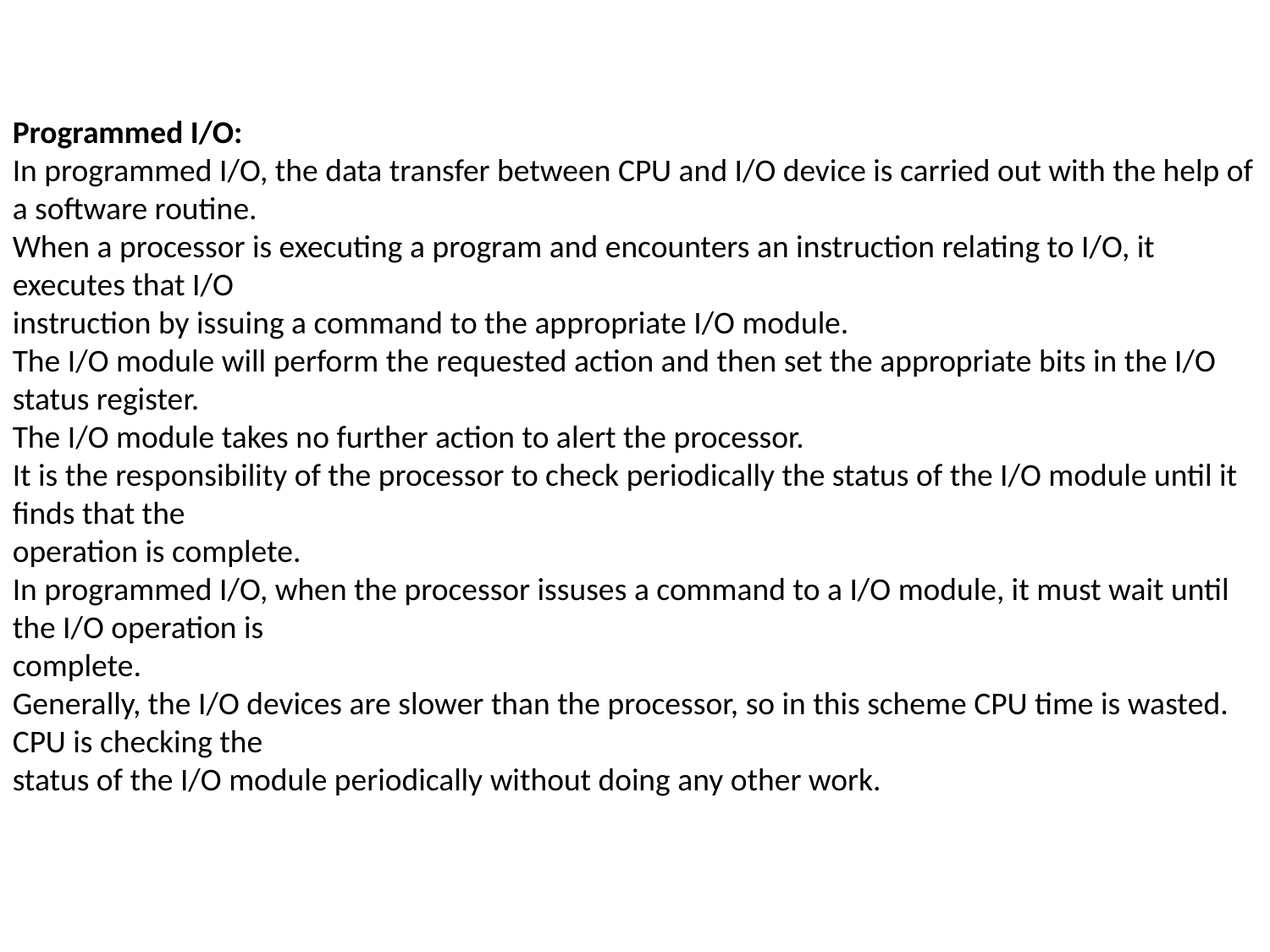

Programmed I/O:
In programmed I/O, the data transfer between CPU and I/O device is carried out with the help of a software routine.
When a processor is executing a program and encounters an instruction relating to I/O, it executes that I/O
instruction by issuing a command to the appropriate I/O module.
The I/O module will perform the requested action and then set the appropriate bits in the I/O status register.
The I/O module takes no further action to alert the processor.
It is the responsibility of the processor to check periodically the status of the I/O module until it finds that the
operation is complete.
In programmed I/O, when the processor issuses a command to a I/O module, it must wait until the I/O operation is
complete.
Generally, the I/O devices are slower than the processor, so in this scheme CPU time is wasted. CPU is checking the
status of the I/O module periodically without doing any other work.